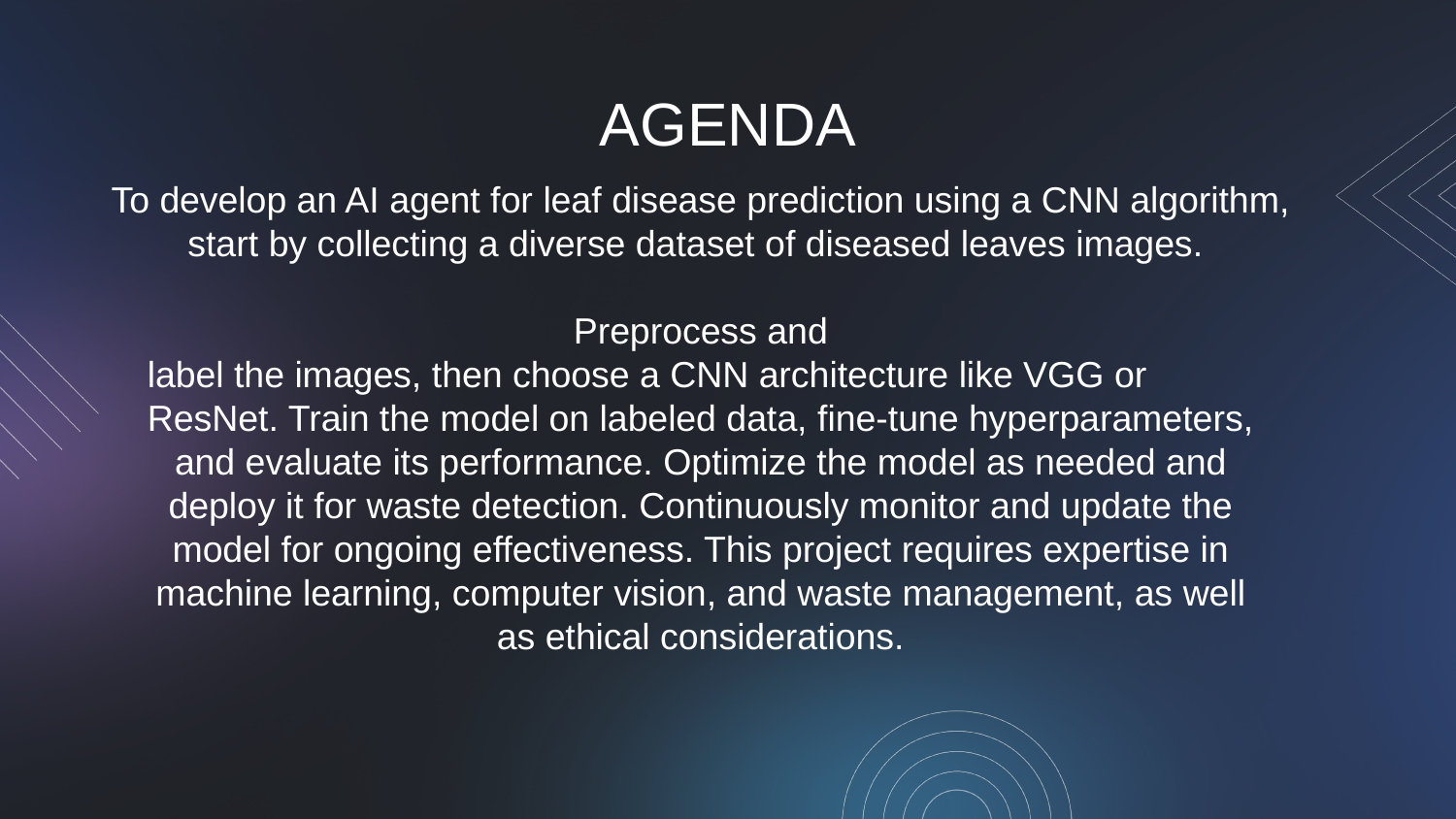

# AGENDA
To develop an AI agent for leaf disease prediction using a CNN algorithm,
start by collecting a diverse dataset of diseased leaves images.

Preprocess and
label the images, then choose a CNN architecture like VGG or
ResNet. Train the model on labeled data, fine-tune hyperparameters,
and evaluate its performance. Optimize the model as needed and
deploy it for waste detection. Continuously monitor and update the
model for ongoing effectiveness. This project requires expertise in
machine learning, computer vision, and waste management, as well
as ethical considerations.